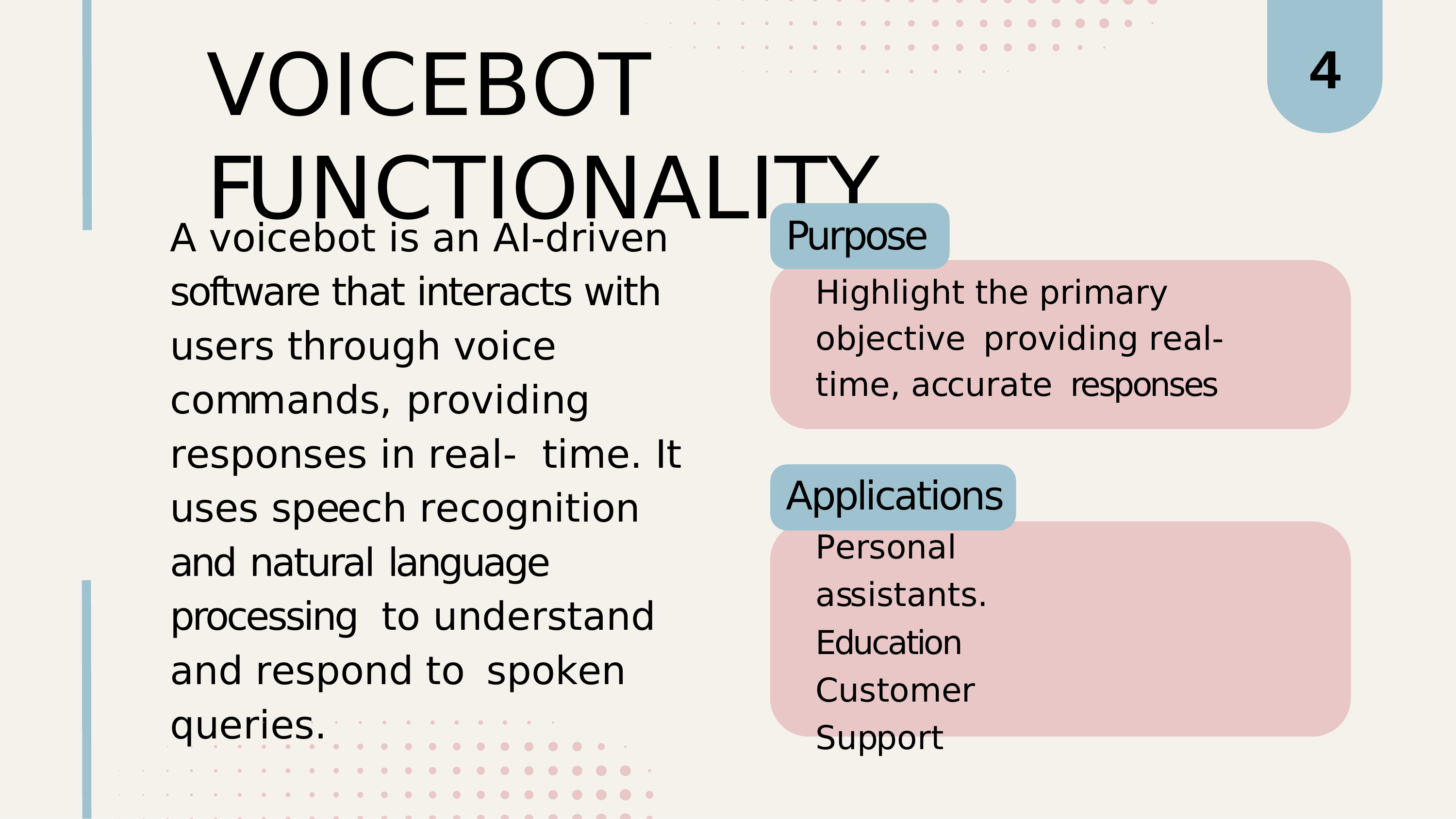

# VOICEBOT FUNCTIONALITY
4
Purpose
Highlight the primary objective  providing real-time, accurate  responses

Applications  Personal assistants.  Education  Customer Support

A voicebot is an AI-driven  software that interacts with  users through voice commands,  providing responses in real-  time. It uses speech recognition  and natural language processing  to understand and respond to  spoken queries.